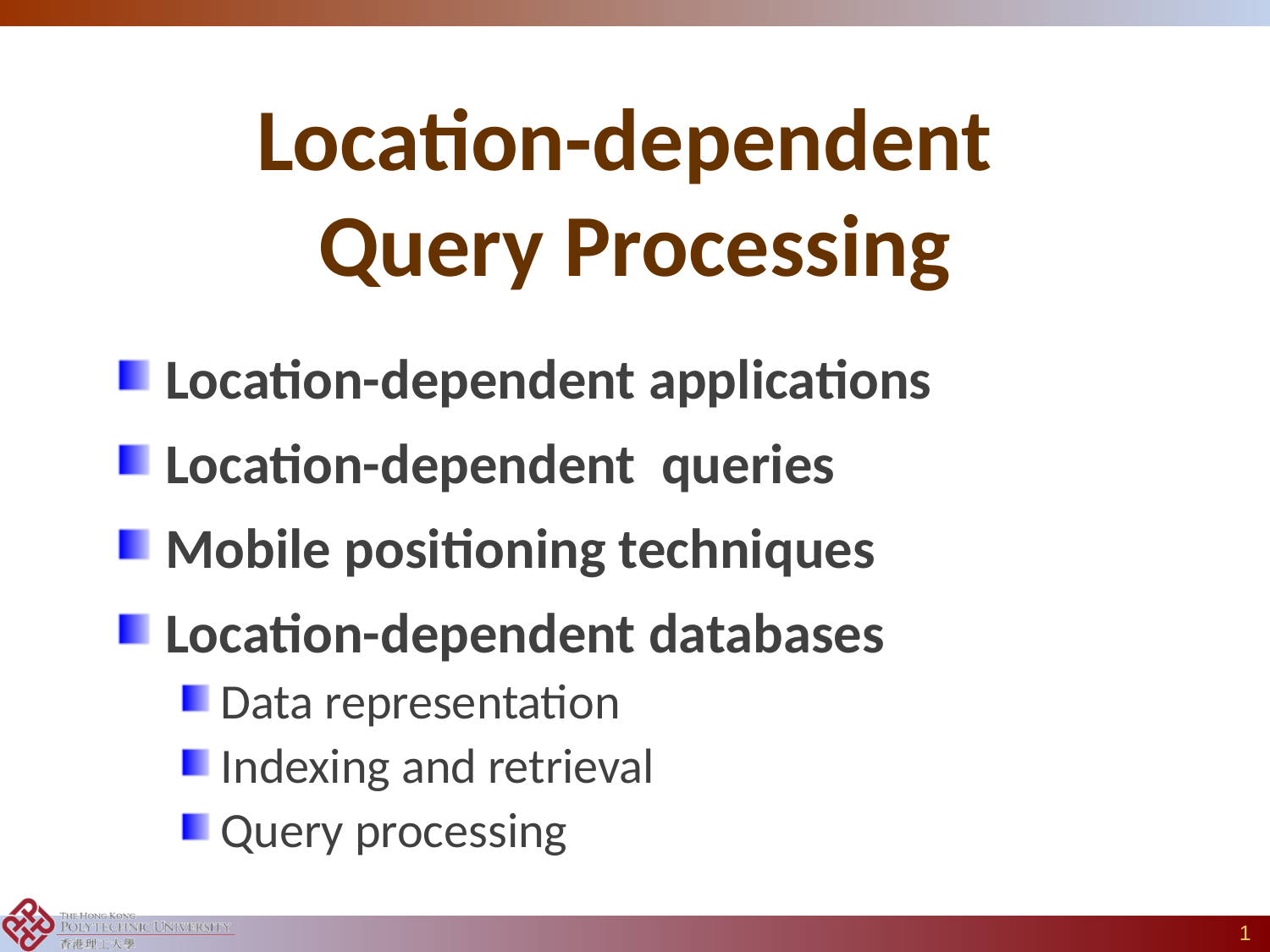

# Location-dependent Query Processing
Location-dependent applications
Location-dependent  queries
Mobile positioning techniques
Location-dependent databases
Data representation
Indexing and retrieval
Query processing